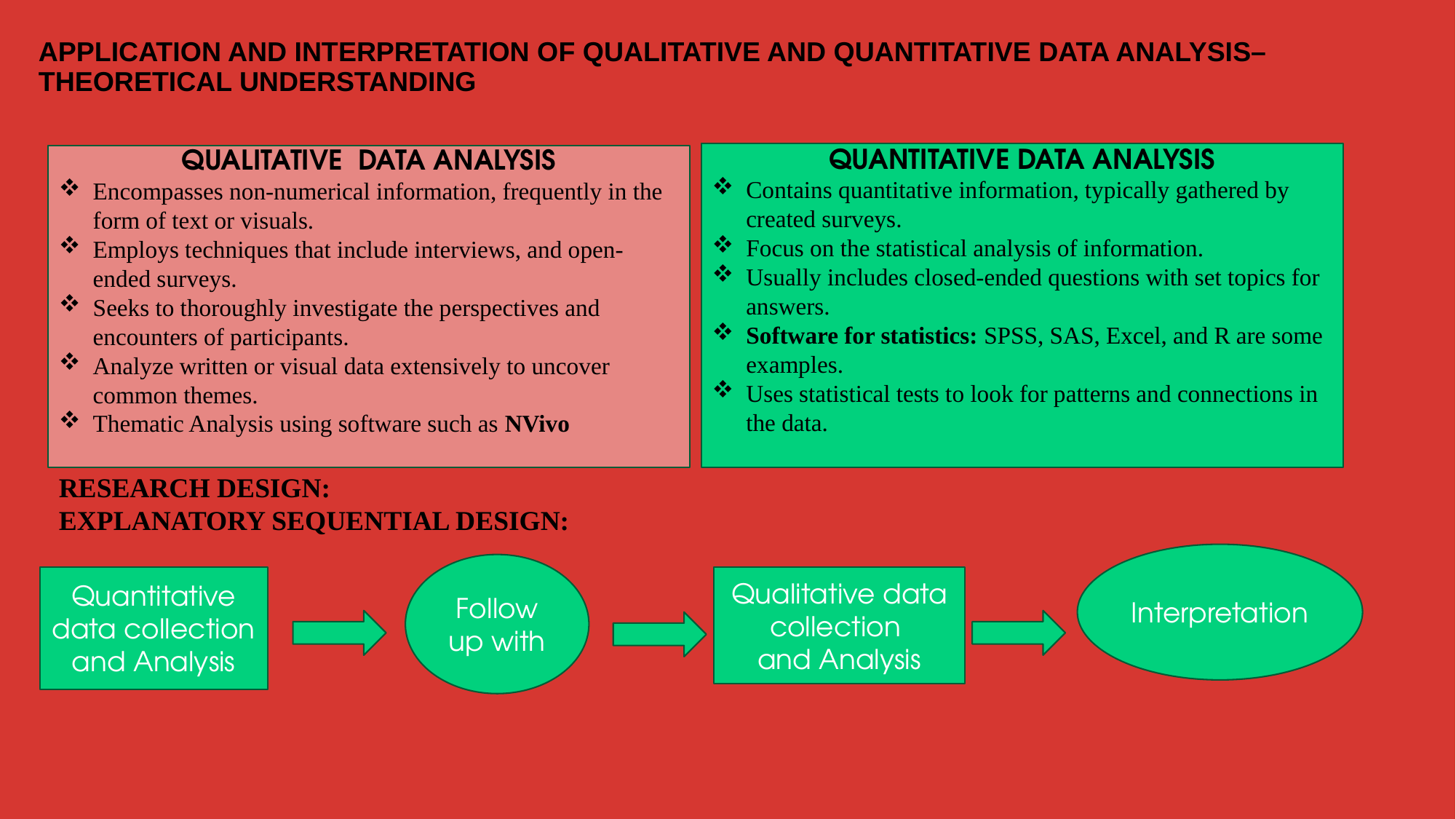

.
# Application and Interpretation of Qualitative and Quantitative Data Analysis– Theoretical Understanding

QUANTITATIVE DATA ANALYSIS
Contains quantitative information, typically gathered by created surveys.
Focus on the statistical analysis of information.
Usually includes closed-ended questions with set topics for answers.
Software for statistics: SPSS, SAS, Excel, and R are some examples.
Uses statistical tests to look for patterns and connections in the data.

QUALITATIVE  DATA ANALYSIS
Encompasses non-numerical information, frequently in the form of text or visuals.
Employs techniques that include interviews, and open-ended surveys.
Seeks to thoroughly investigate the perspectives and encounters of participants.
Analyze written or visual data extensively to uncover common themes.
Thematic Analysis using software such as NVivo

RESEARCH DESIGN:
EXPLANATORY SEQUENTIAL DESIGN:

Interpretation
Follow up with
Quantitative data collection
and Analysis
Qualitative data collection
and Analysis